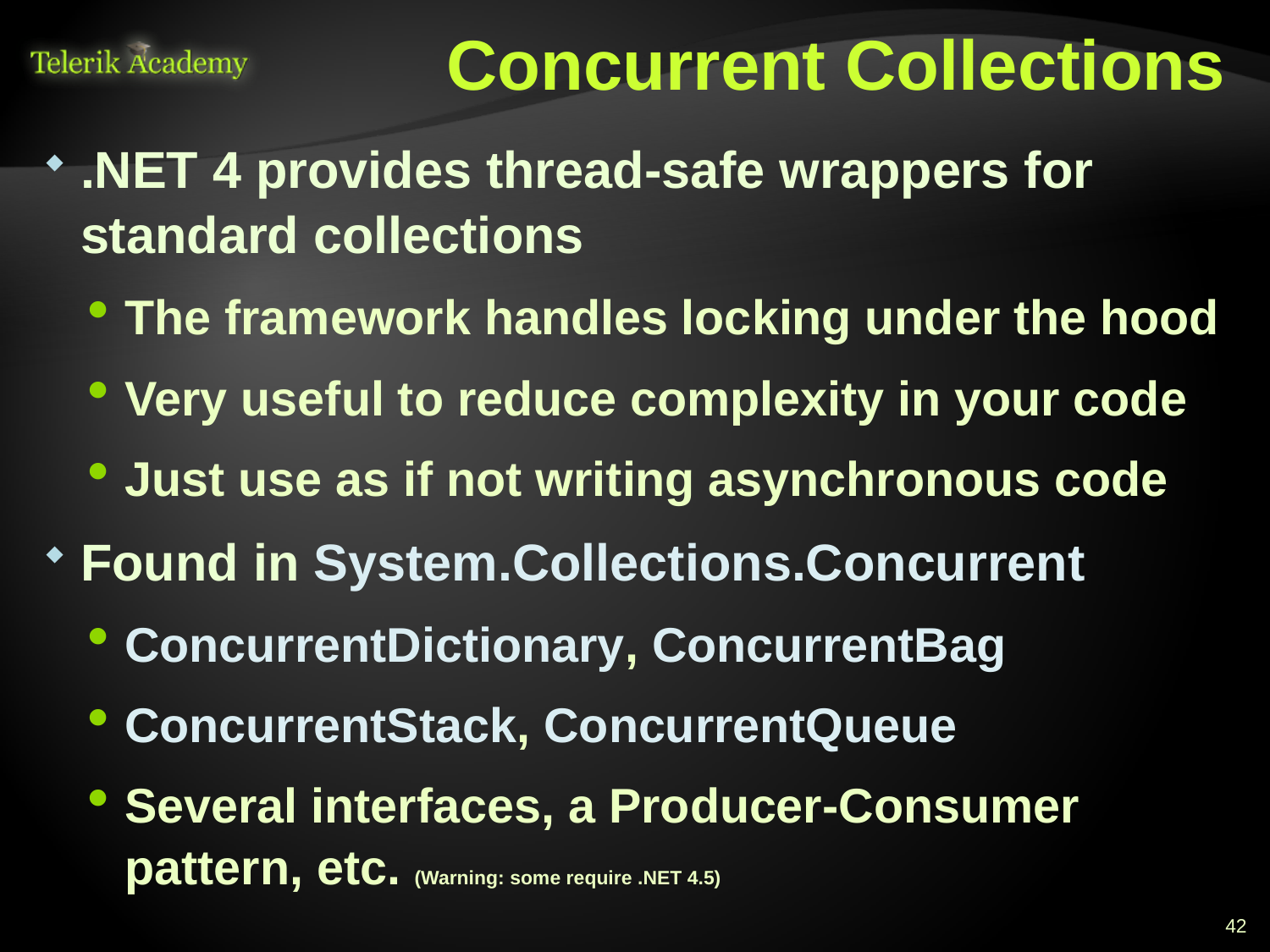

# Concurrent Collections
.NET 4 provides thread-safe wrappers for standard collections
The framework handles locking under the hood
Very useful to reduce complexity in your code
Just use as if not writing asynchronous code
Found in System.Collections.Concurrent
ConcurrentDictionary, ConcurrentBag
ConcurrentStack, ConcurrentQueue
Several interfaces, a Producer-Consumer pattern, etc. (Warning: some require .NET 4.5)
42